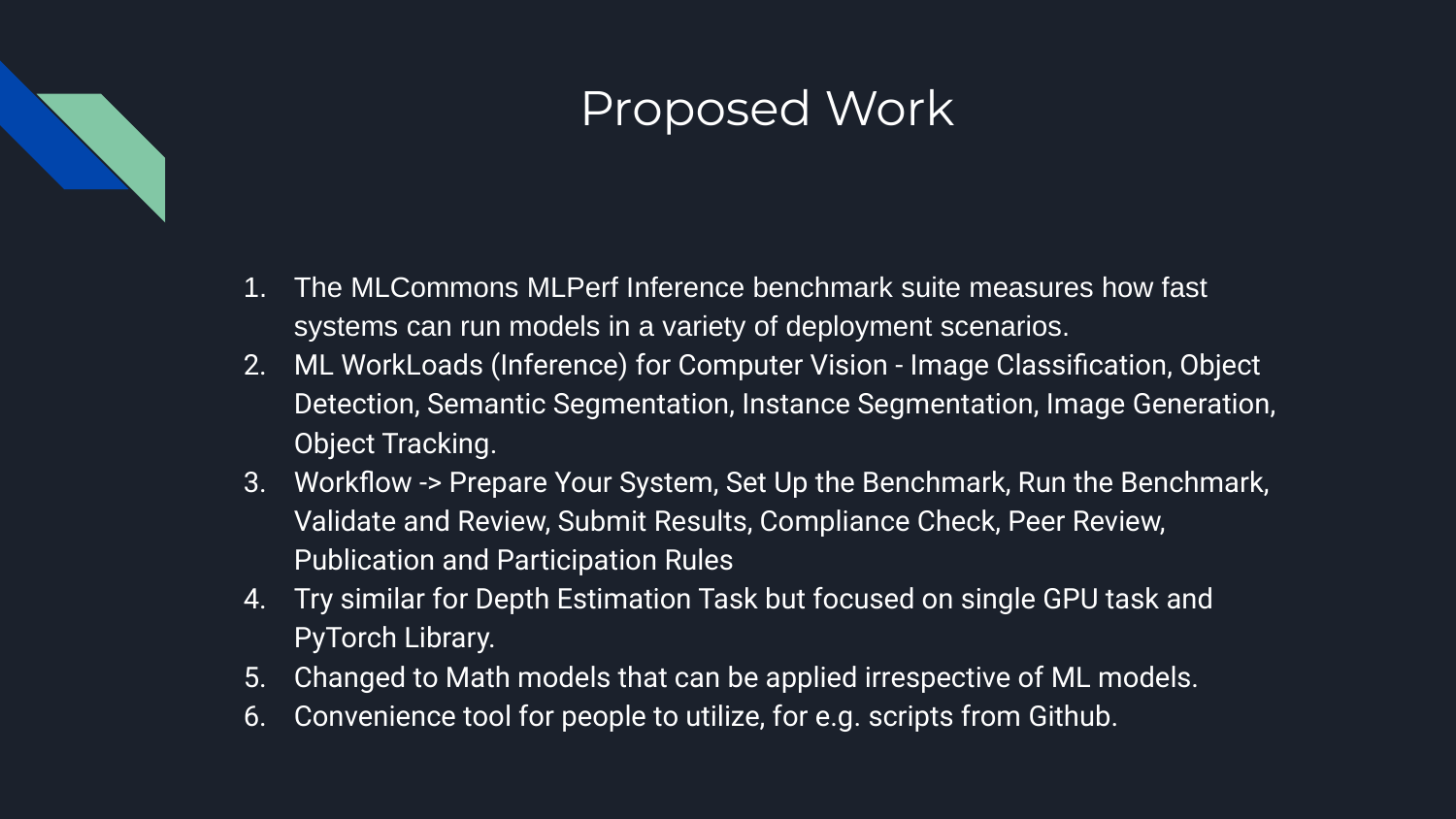

# Proposed Work
The MLCommons MLPerf Inference benchmark suite measures how fast systems can run models in a variety of deployment scenarios.
ML WorkLoads (Inference) for Computer Vision - Image Classification, Object Detection, Semantic Segmentation, Instance Segmentation, Image Generation, Object Tracking.
Workflow -> Prepare Your System, Set Up the Benchmark, Run the Benchmark, Validate and Review, Submit Results, Compliance Check, Peer Review, Publication and Participation Rules
Try similar for Depth Estimation Task but focused on single GPU task and PyTorch Library.
Changed to Math models that can be applied irrespective of ML models.
Convenience tool for people to utilize, for e.g. scripts from Github.